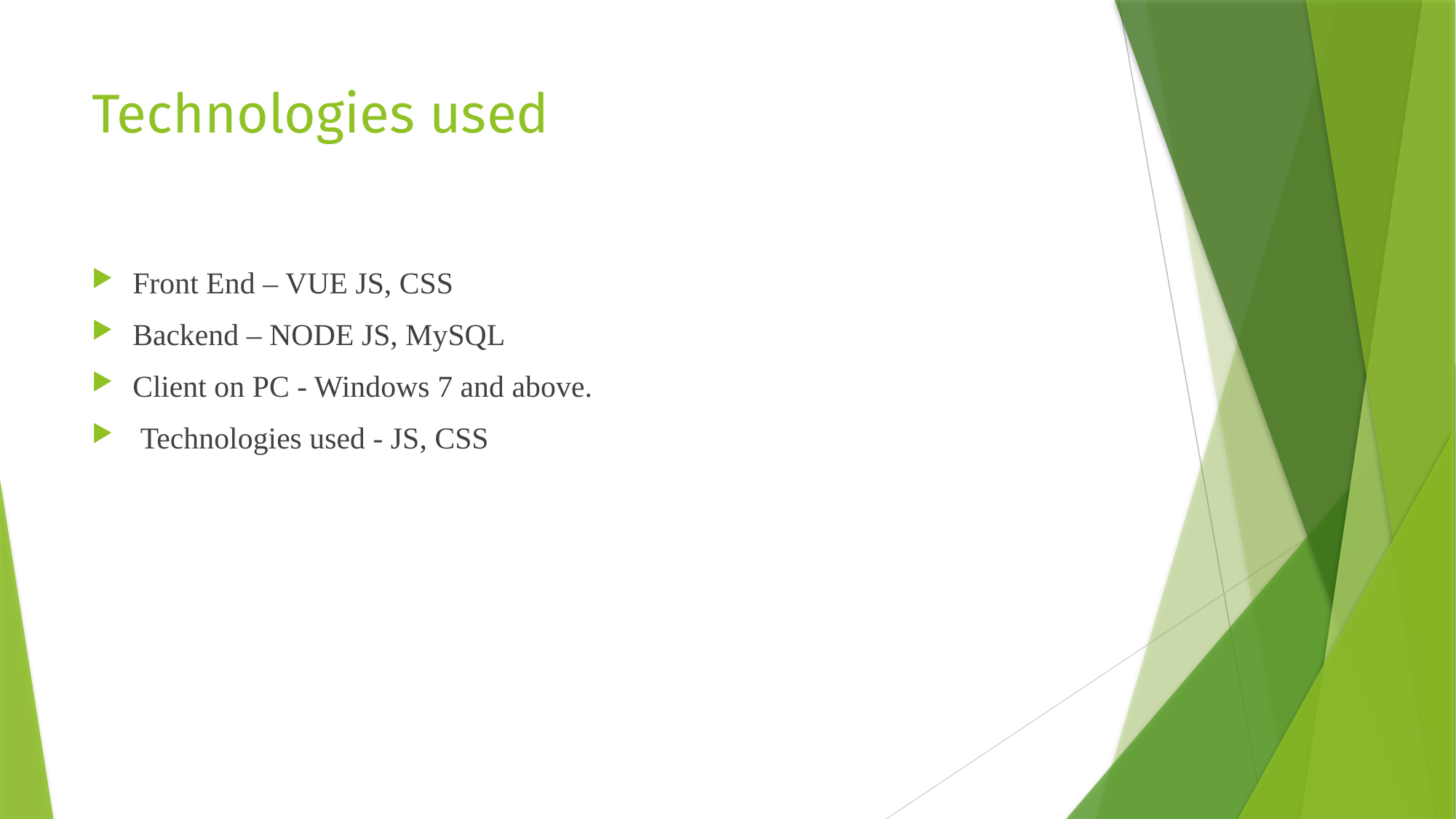

# Technologies used
Front End – VUE JS, CSS
Backend – NODE JS, MySQL
Client on PC - Windows 7 and above.
 Technologies used - JS, CSS